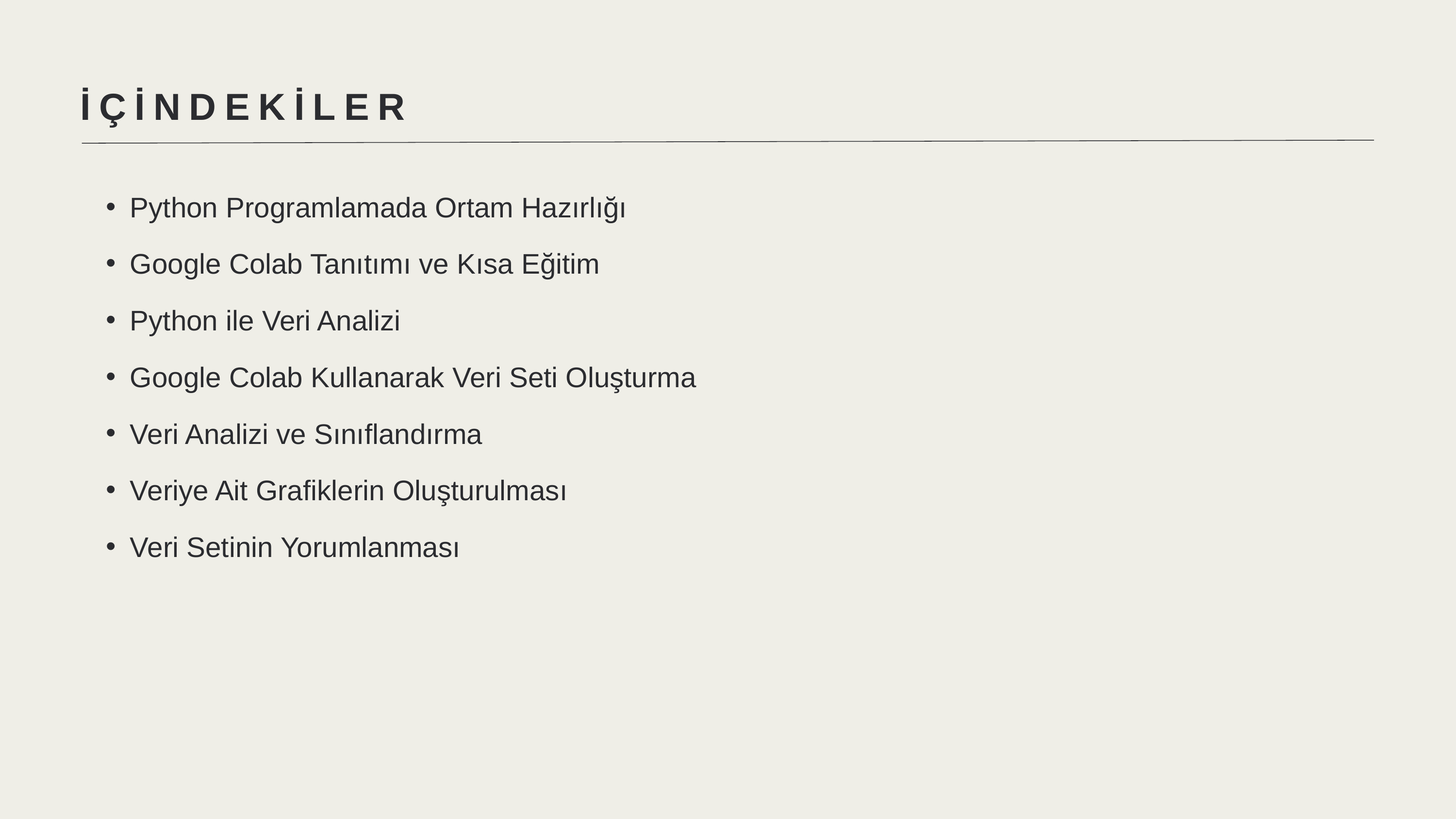

İÇİNDEKİLER

Python Programlamada Ortam Hazırlığı
Google Colab Tanıtımı ve Kısa Eğitim
Python ile Veri Analizi
Google Colab Kullanarak Veri Seti Oluşturma
Veri Analizi ve Sınıflandırma
Veriye Ait Grafiklerin Oluşturulması
Veri Setinin Yorumlanması